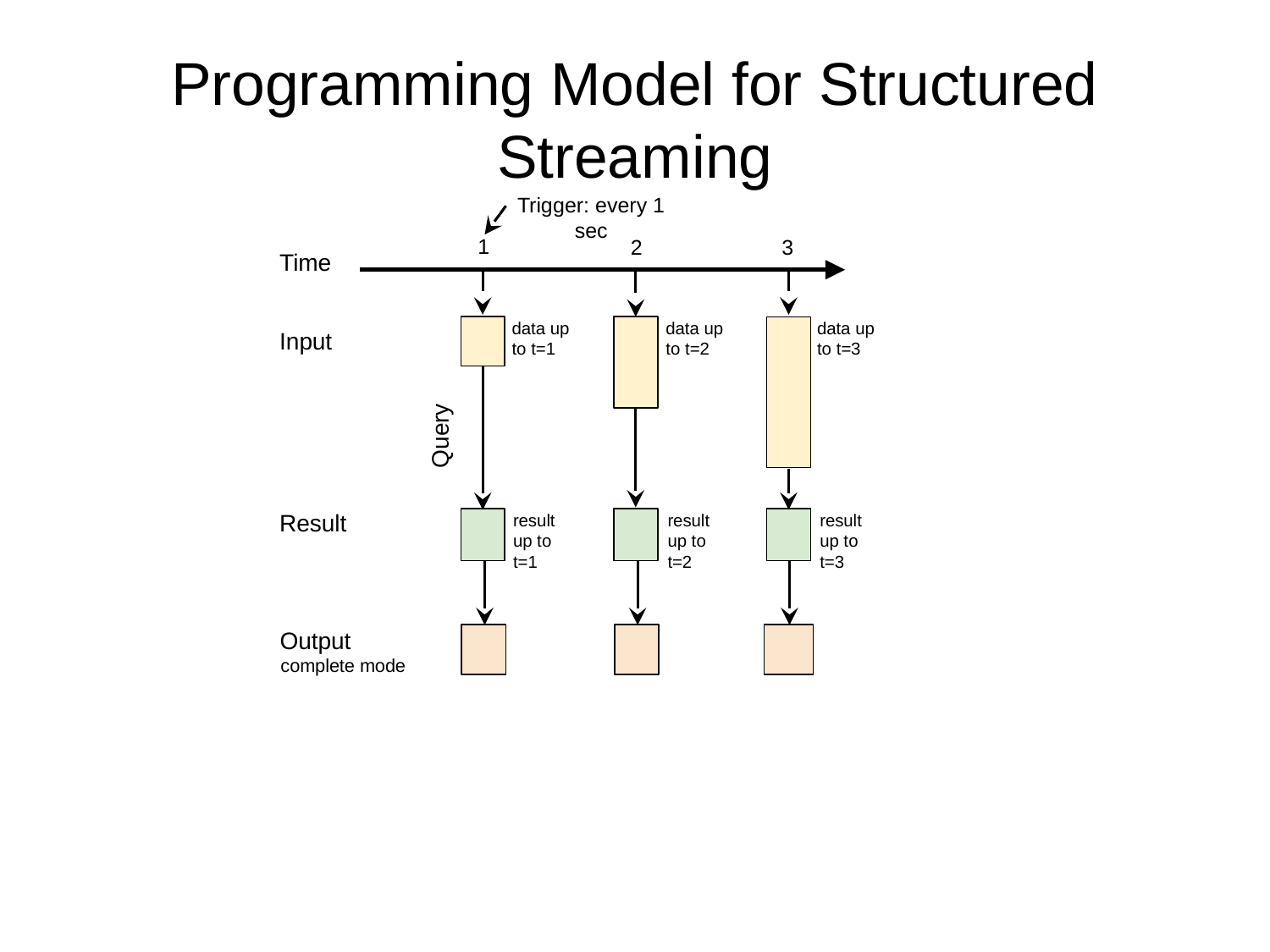

# Programming Model for Structured Streaming

Trigger: every 1 sec
1
2
3
Time
data up
to t=1
data up
to t=2
data up
to t=3

Input
Query
Result
result up to t=1
result up to t=2
result up to t=3

Output

complete mode